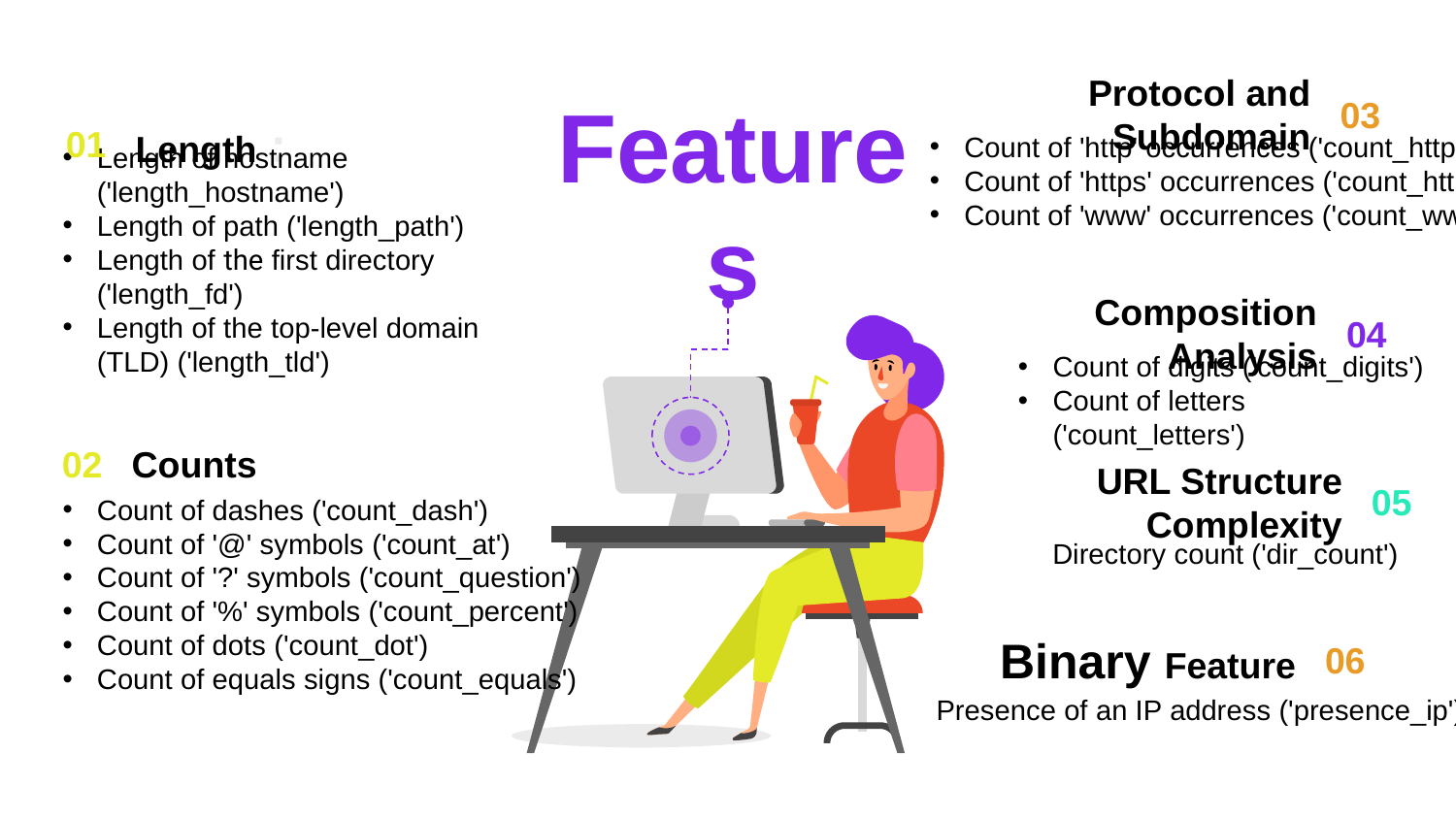

Protocol and Subdomain
Count of 'http' occurrences ('count_http')
Count of 'https' occurrences ('count_https')
Count of 'www' occurrences ('count_www')
03
Length :
Length of hostname ('length_hostname')
Length of path ('length_path')
Length of the first directory ('length_fd')
Length of the top-level domain (TLD) ('length_tld')
01
Features
Composition Analysis
Count of digits ('count_digits')
Count of letters ('count_letters')
04

02
Counts
Count of dashes ('count_dash')
Count of '@' symbols ('count_at')
Count of '?' symbols ('count_question')
Count of '%' symbols ('count_percent')
Count of dots ('count_dot')
Count of equals signs ('count_equals')
URL Structure Complexity

Directory count ('dir_count')

05
Binary Feature

Presence of an IP address ('presence_ip')

06